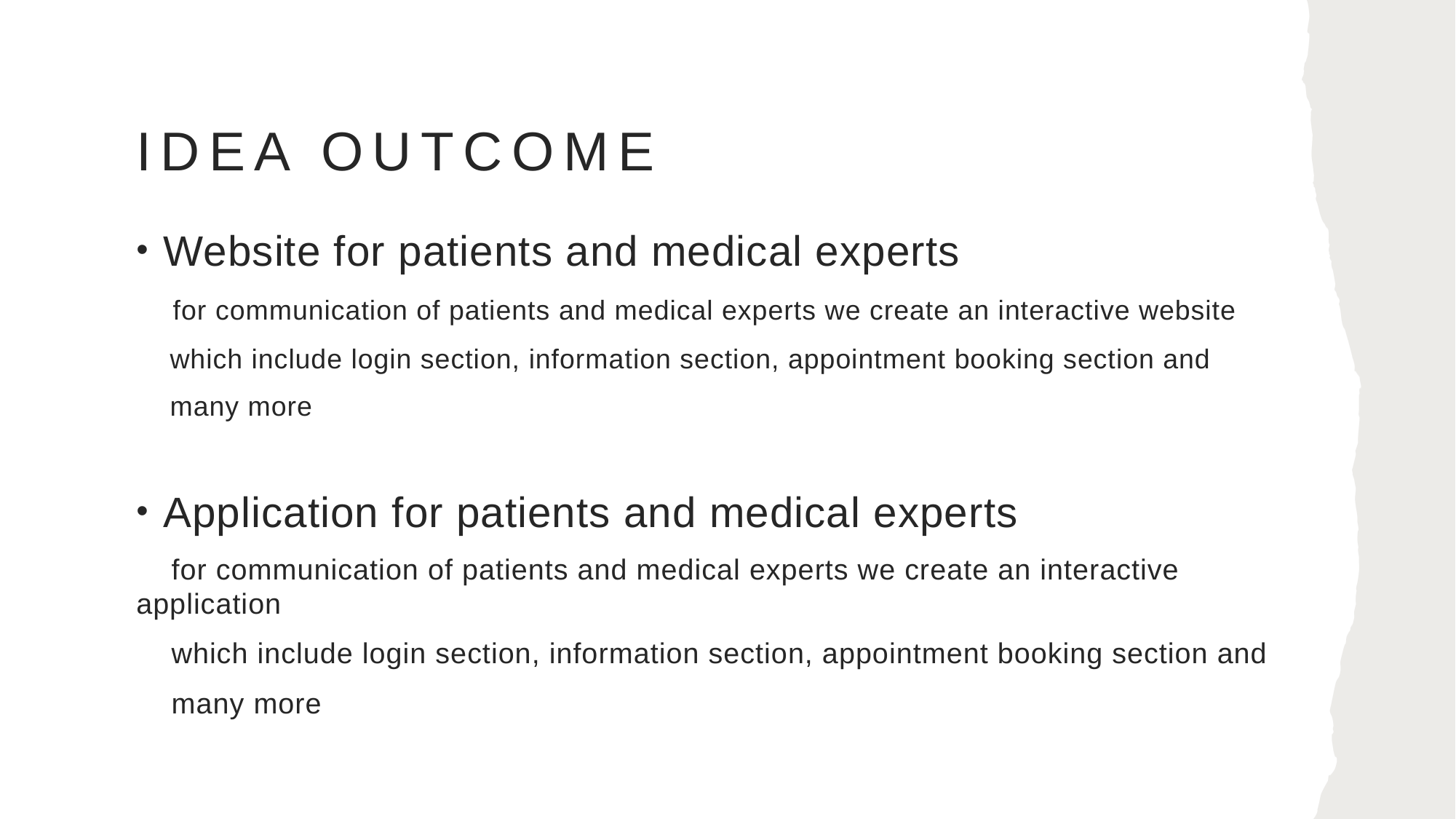

# Idea outcome
Website for patients and medical experts
    for communication of patients and medical experts we create an interactive website
    which include login section, information section, appointment booking section and
    many more

Application for patients and medical experts
    for communication of patients and medical experts we create an interactive application
    which include login section, information section, appointment booking section and
    many more